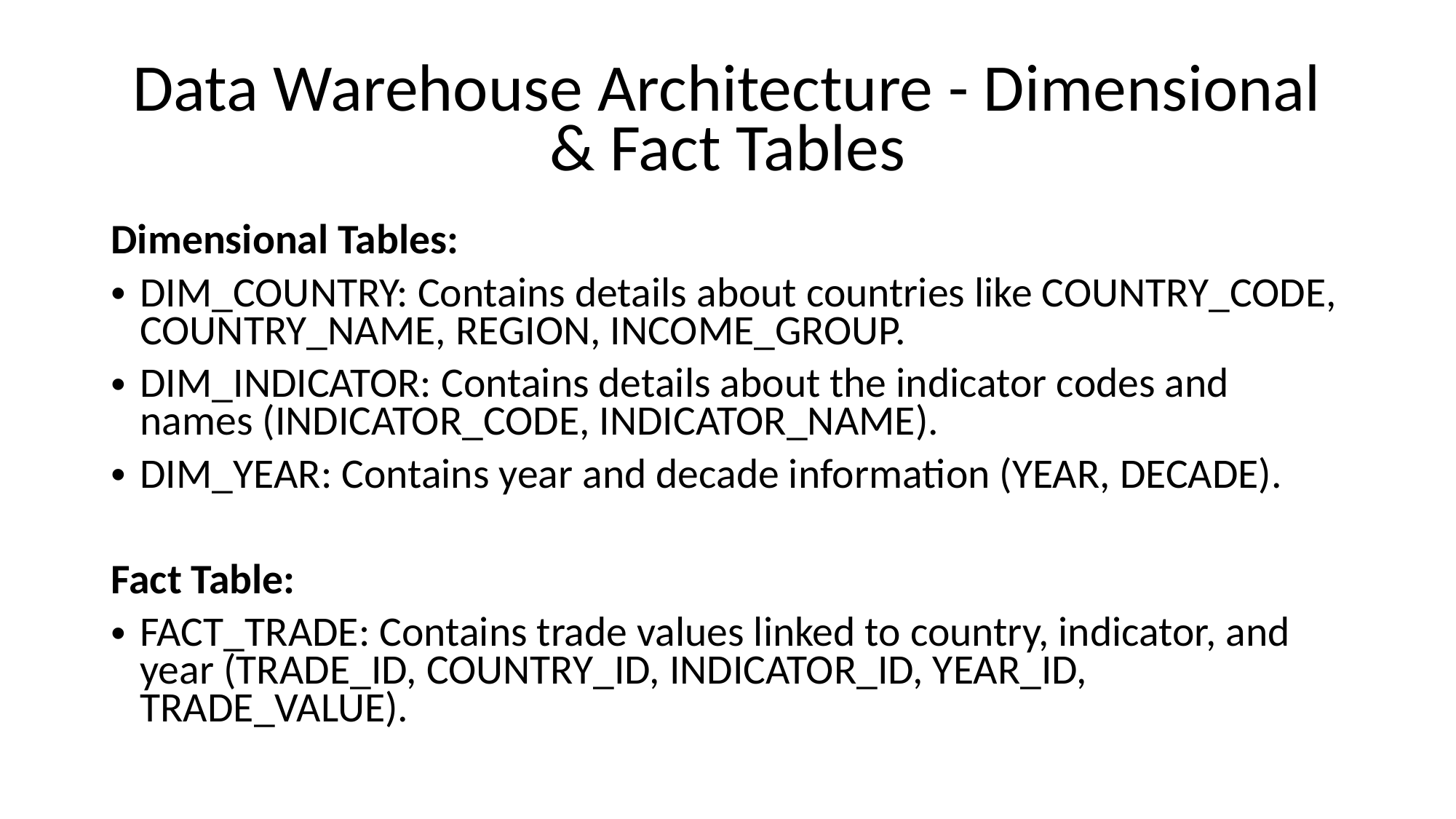

# Data Warehouse Architecture - Dimensional & Fact Tables
Dimensional Tables:
DIM_COUNTRY: Contains details about countries like COUNTRY_CODE, COUNTRY_NAME, REGION, INCOME_GROUP.
DIM_INDICATOR: Contains details about the indicator codes and names (INDICATOR_CODE, INDICATOR_NAME).
DIM_YEAR: Contains year and decade information (YEAR, DECADE).

Fact Table:
FACT_TRADE: Contains trade values linked to country, indicator, and year (TRADE_ID, COUNTRY_ID, INDICATOR_ID, YEAR_ID, TRADE_VALUE).